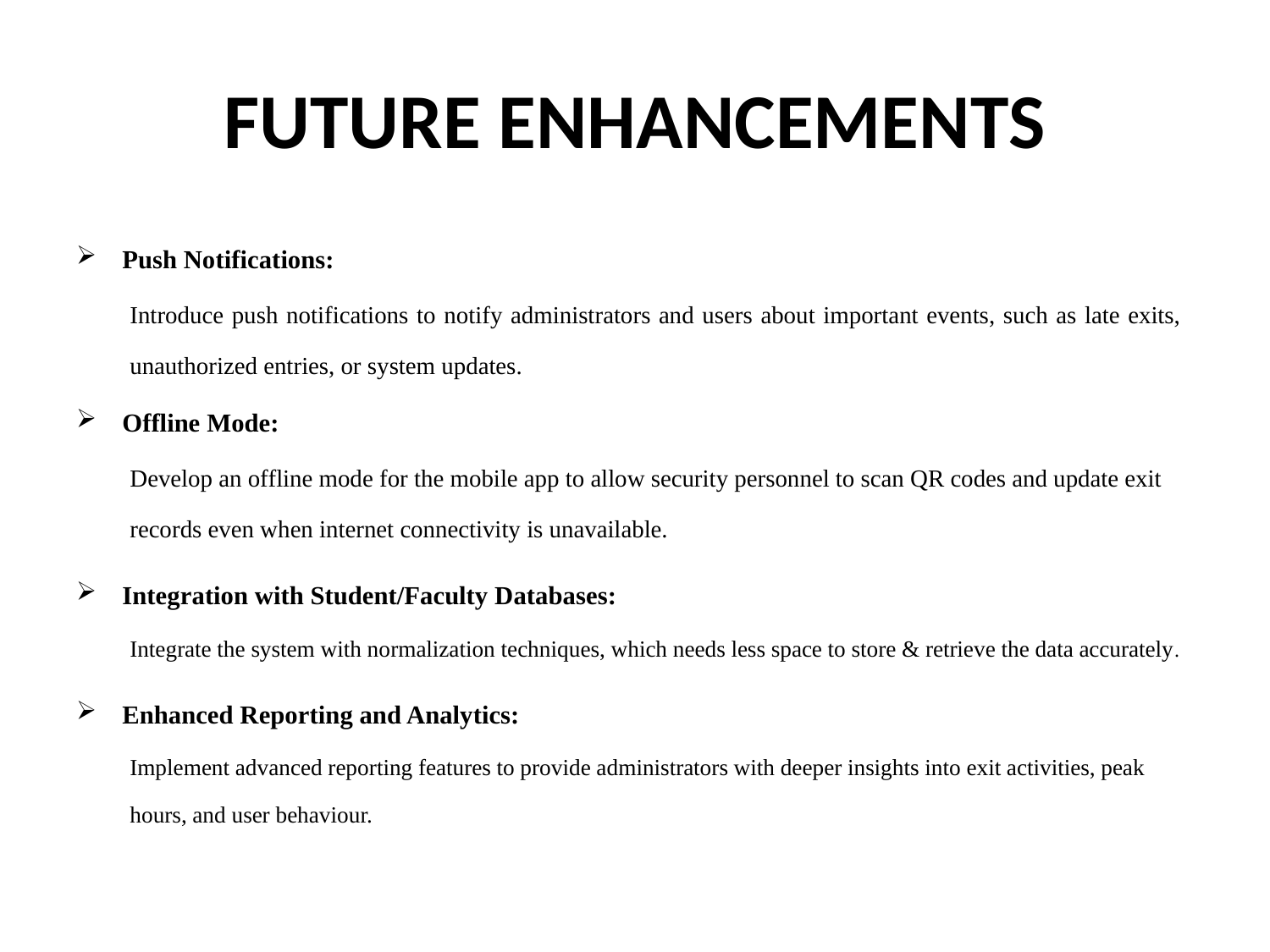

# FUTURE ENHANCEMENTS

Push Notifications:
Introduce push notifications to notify administrators and users about important events, such as late exits, unauthorized entries, or system updates.
Offline Mode:
Develop an offline mode for the mobile app to allow security personnel to scan QR codes and update exit records even when internet connectivity is unavailable.
Integration with Student/Faculty Databases:
Integrate the system with normalization techniques, which needs less space to store & retrieve the data accurately.
Enhanced Reporting and Analytics:
Implement advanced reporting features to provide administrators with deeper insights into exit activities, peak hours, and user behaviour.